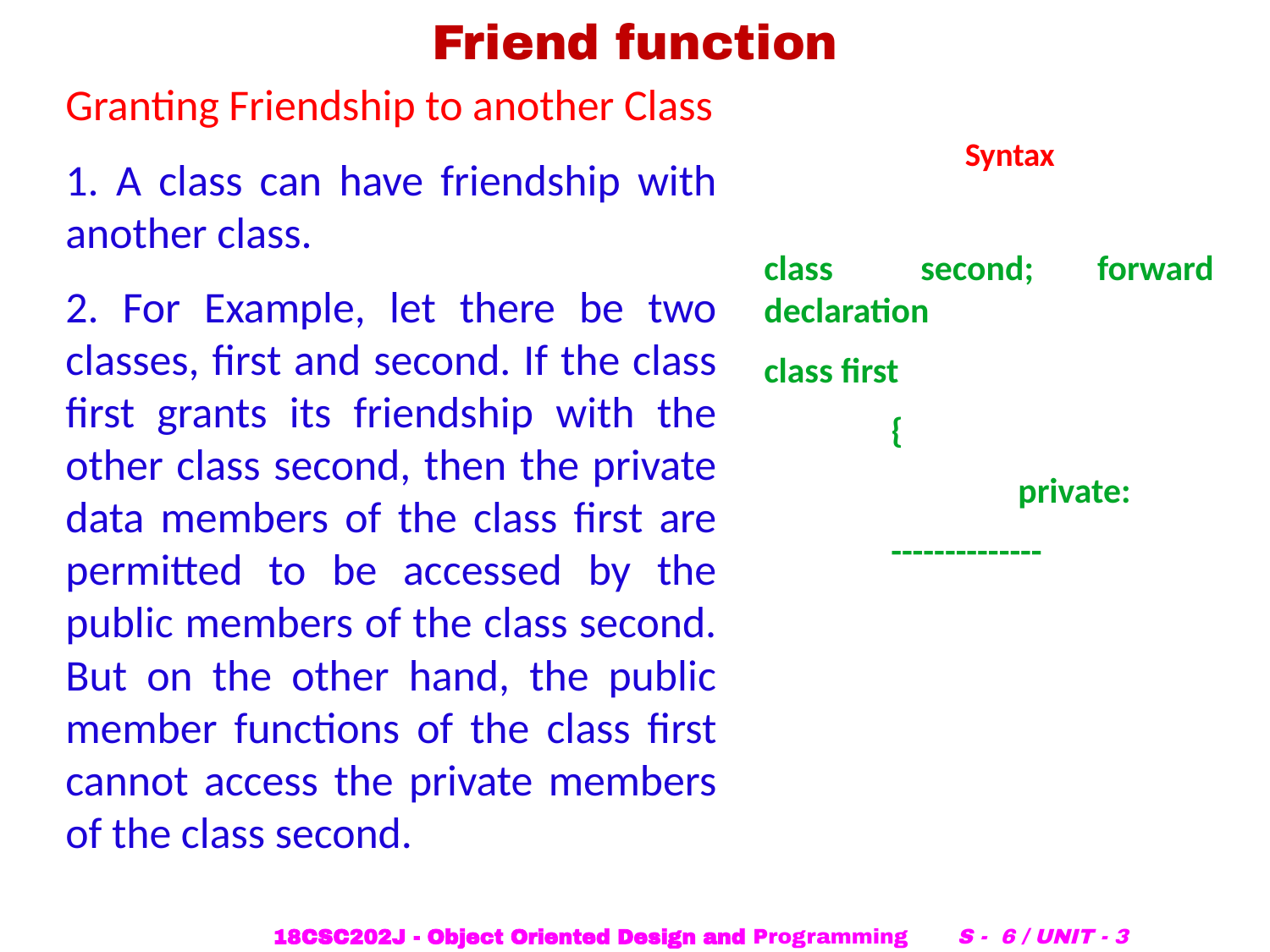

# Friend function
Granting Friendship to another Class
1. A class can have friendship with another class.
2. For Example, let there be two classes, first and second. If the class first grants its friendship with the other class second, then the private data members of the class first are permitted to be accessed by the public members of the class second. But on the other hand, the public member functions of the class first cannot access the private members of the class second.

Syntax

class second;	forward declaration
class first
	{
		private:
	--------------
18CSC202J - Object Oriented Design and Programming       S -  6 / UNIT - 3